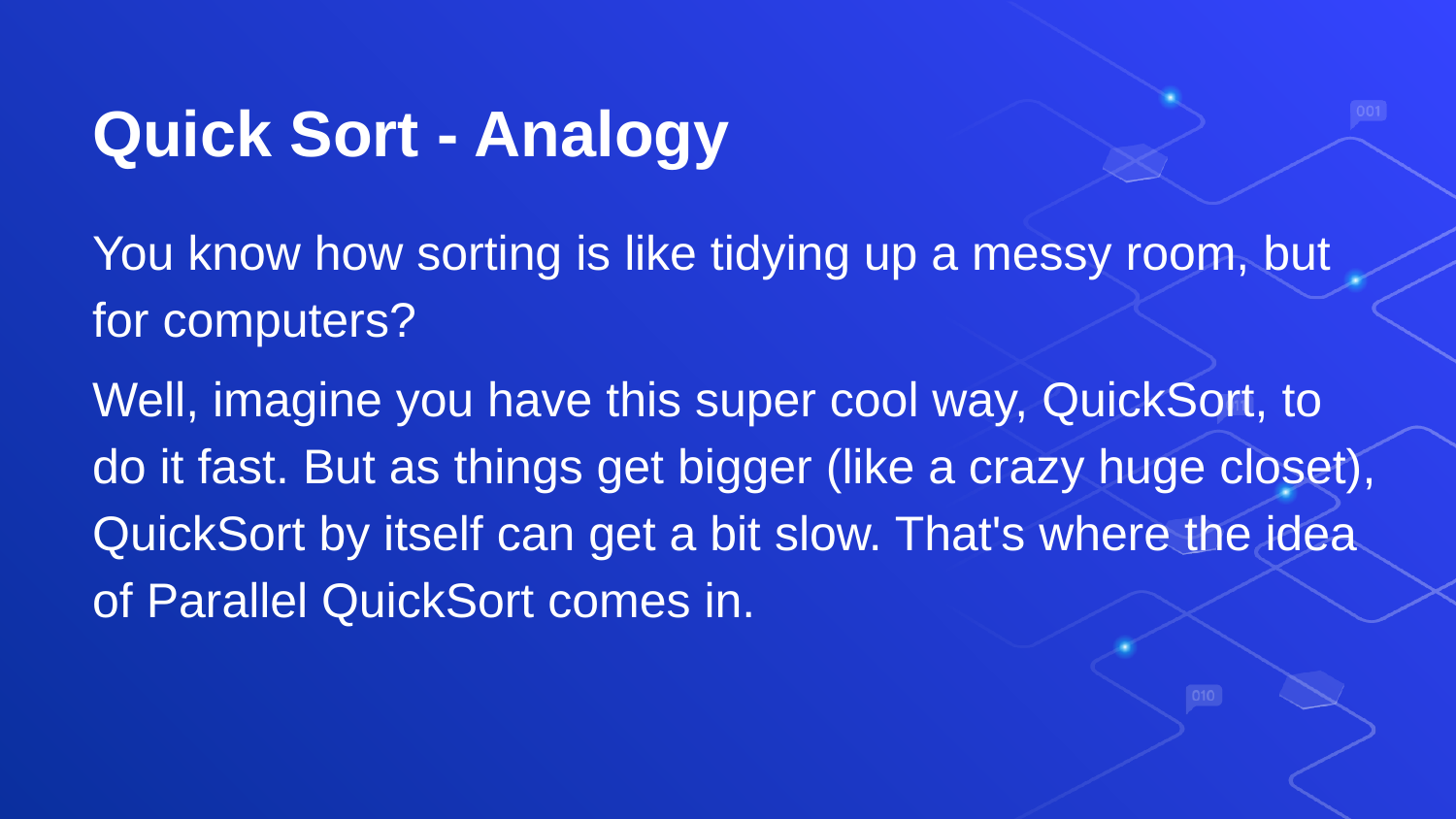

# Quick Sort - Analogy
You know how sorting is like tidying up a messy room, but for computers?
Well, imagine you have this super cool way, QuickSort, to do it fast. But as things get bigger (like a crazy huge closet), QuickSort by itself can get a bit slow. That's where the idea of Parallel QuickSort comes in.